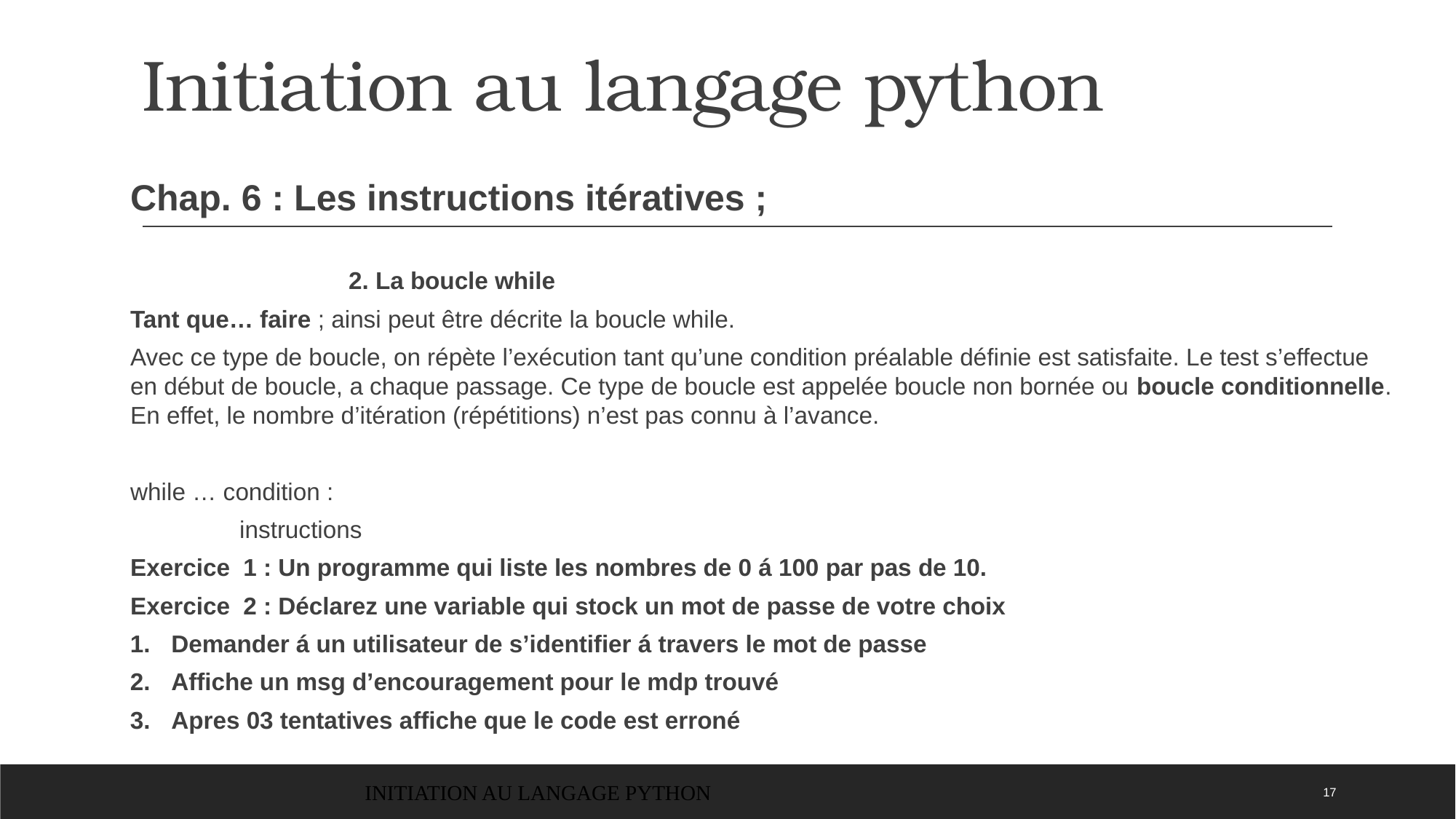

# Initiation au langage python
Chap. 6 : Les instructions itératives ;

		2. La boucle while
Tant que… faire ; ainsi peut être décrite la boucle while.
Avec ce type de boucle, on répète l’exécution tant qu’une condition préalable définie est satisfaite. Le test s’effectue en début de boucle, a chaque passage. Ce type de boucle est appelée boucle non bornée ou boucle conditionnelle. En effet, le nombre d’itération (répétitions) n’est pas connu à l’avance.

while … condition :
	instructions
Exercice  1 : Un programme qui liste les nombres de 0 á 100 par pas de 10.
Exercice  2 : Déclarez une variable qui stock un mot de passe de votre choix
Demander á un utilisateur de s’identifier á travers le mot de passe
Affiche un msg d’encouragement pour le mdp trouvé
Apres 03 tentatives affiche que le code est erroné
INITIATION AU LANGAGE PYTHON
17